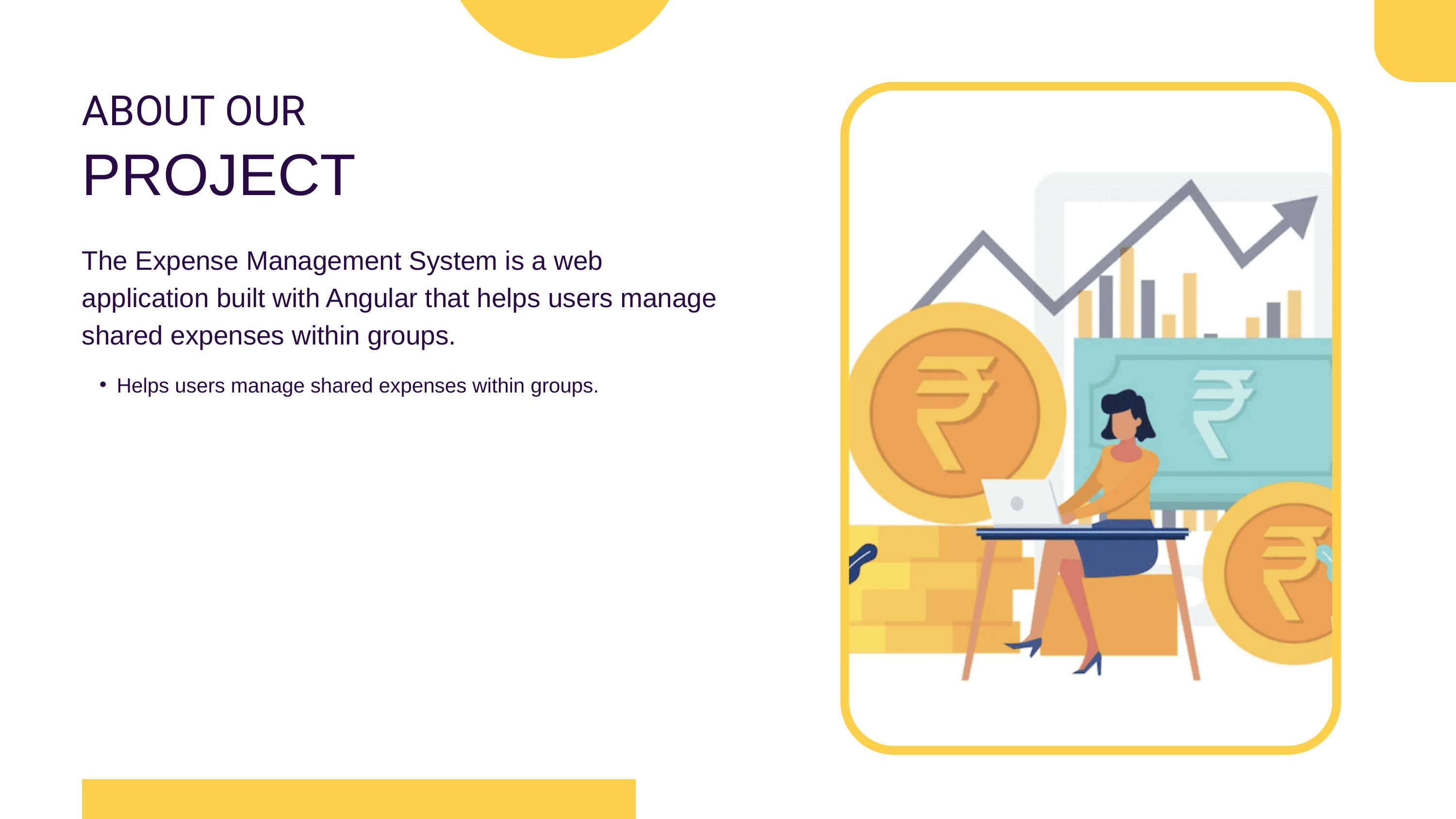

ABOUT OUR

PROJECT
The Expense Management System is a web application built with Angular that helps users manage shared expenses within groups.
Helps users manage shared expenses within groups.